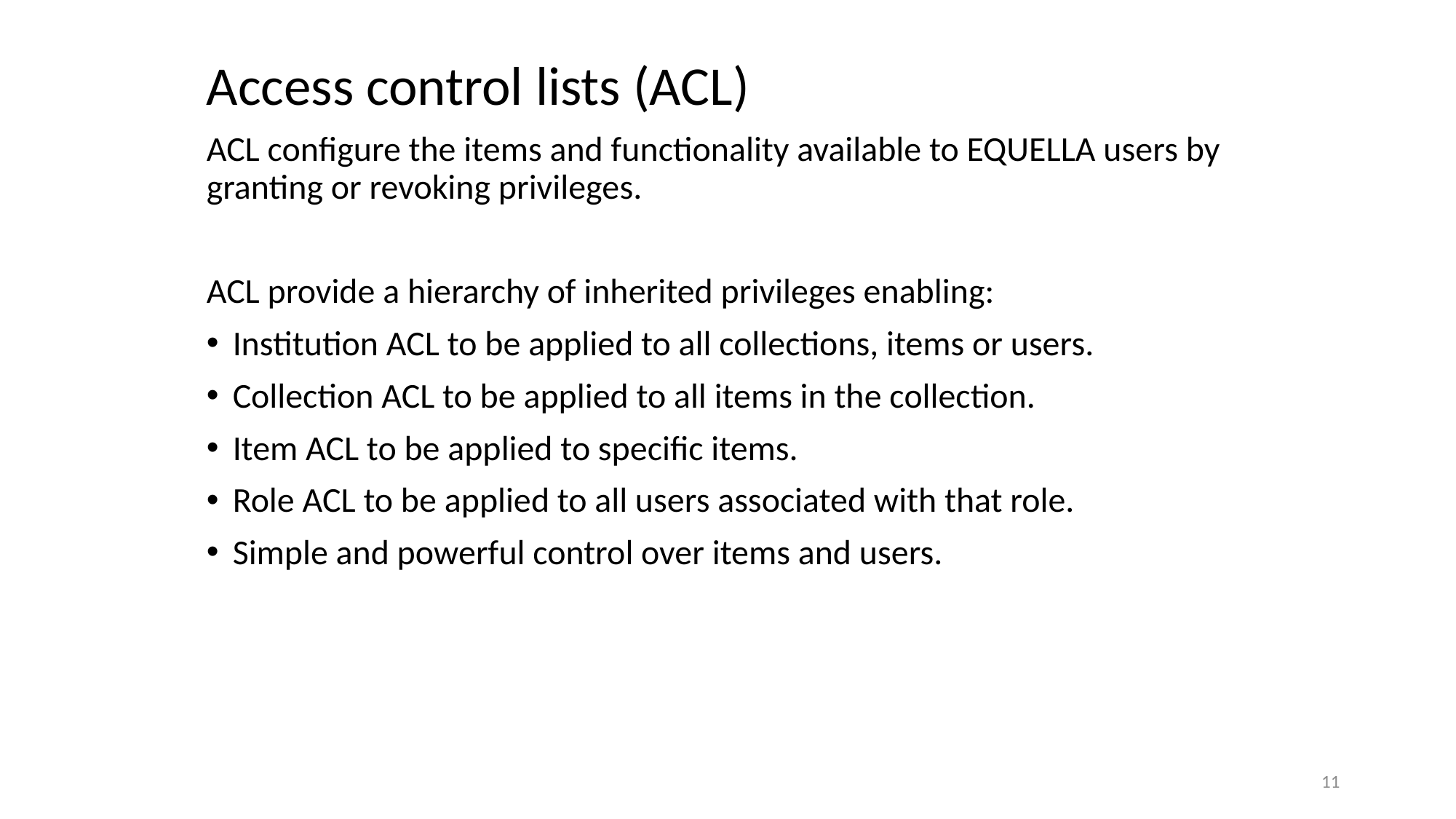

# Access control lists (ACL)
ACL configure the items and functionality available to EQUELLA users by granting or revoking privileges.

ACL provide a hierarchy of inherited privileges enabling:
Institution ACL to be applied to all collections, items or users.
Collection ACL to be applied to all items in the collection.
Item ACL to be applied to specific items.
Role ACL to be applied to all users associated with that role.
Simple and powerful control over items and users.

11